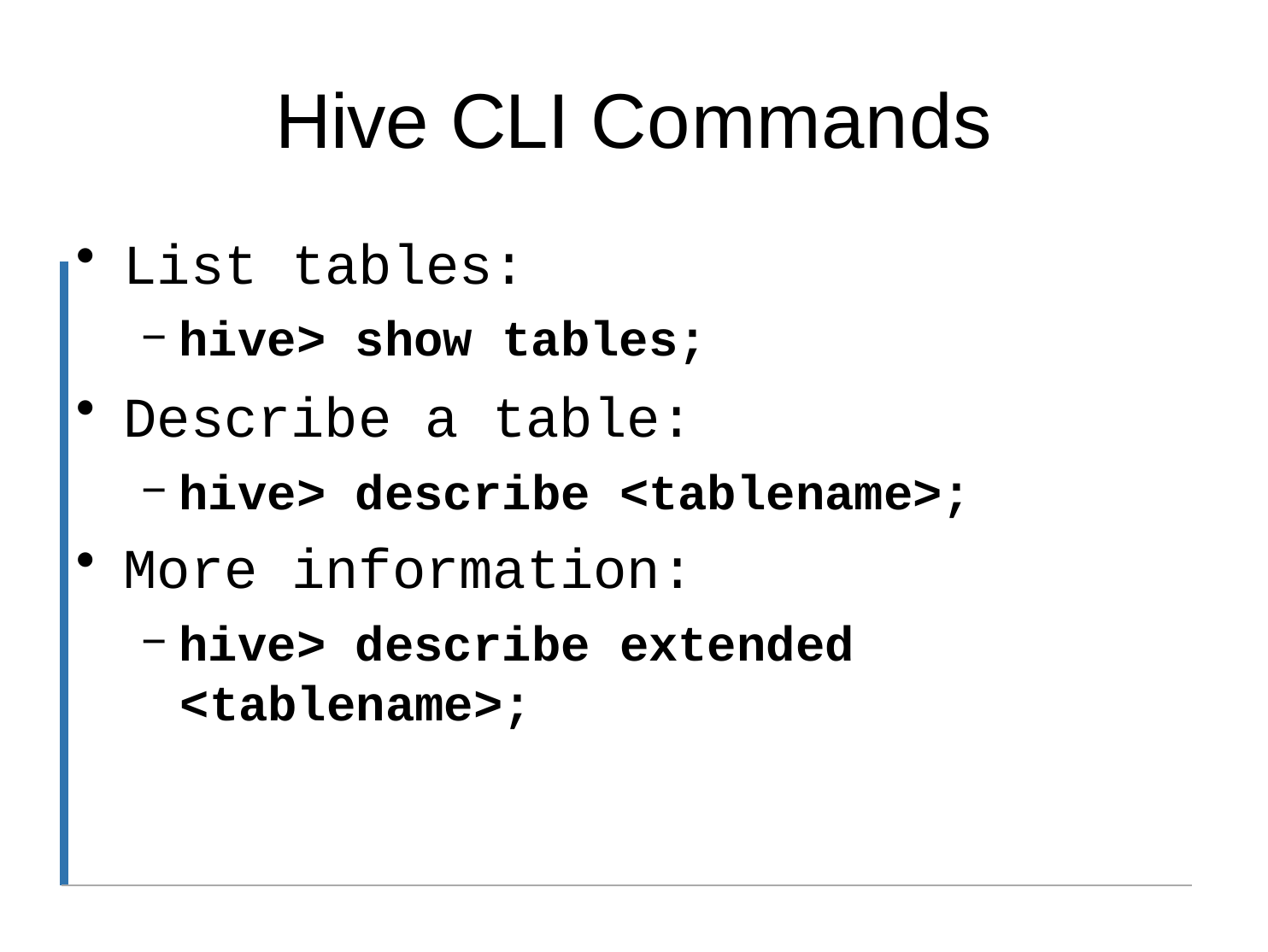

# Hive CLI Commands
List tables:
hive> show tables;
Describe a table:
hive> describe <tablename>;
More information:
hive> describe extended
<tablename>;